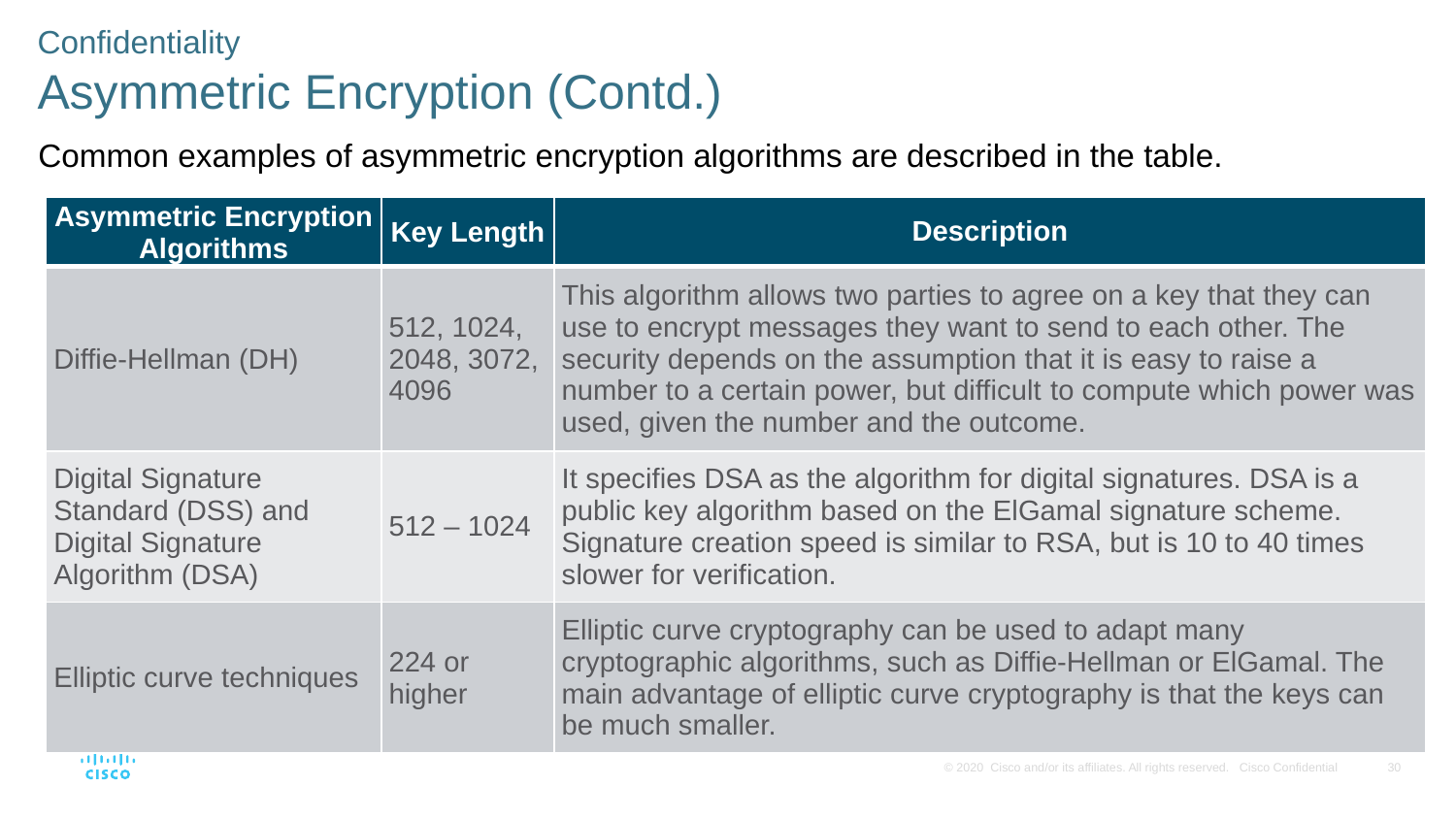

Confidentiality
Asymmetric Encryption (Contd.)
Common examples of asymmetric encryption algorithms are described in the table.
| Asymmetric Encryption Algorithms | Key Length | Description |
| --- | --- | --- |
| Diffie-Hellman (DH) | 512, 1024, 2048, 3072, 4096 | This algorithm allows two parties to agree on a key that they can use to encrypt messages they want to send to each other. The security depends on the assumption that it is easy to raise a number to a certain power, but difficult to compute which power was used, given the number and the outcome. |
| Digital Signature Standard (DSS) and Digital Signature Algorithm (DSA) | 512 – 1024 | It specifies DSA as the algorithm for digital signatures. DSA is a public key algorithm based on the ElGamal signature scheme. Signature creation speed is similar to RSA, but is 10 to 40 times slower for verification. |
| Elliptic curve techniques | 224 or higher | Elliptic curve cryptography can be used to adapt many cryptographic algorithms, such as Diffie-Hellman or ElGamal. The main advantage of elliptic curve cryptography is that the keys can be much smaller. |